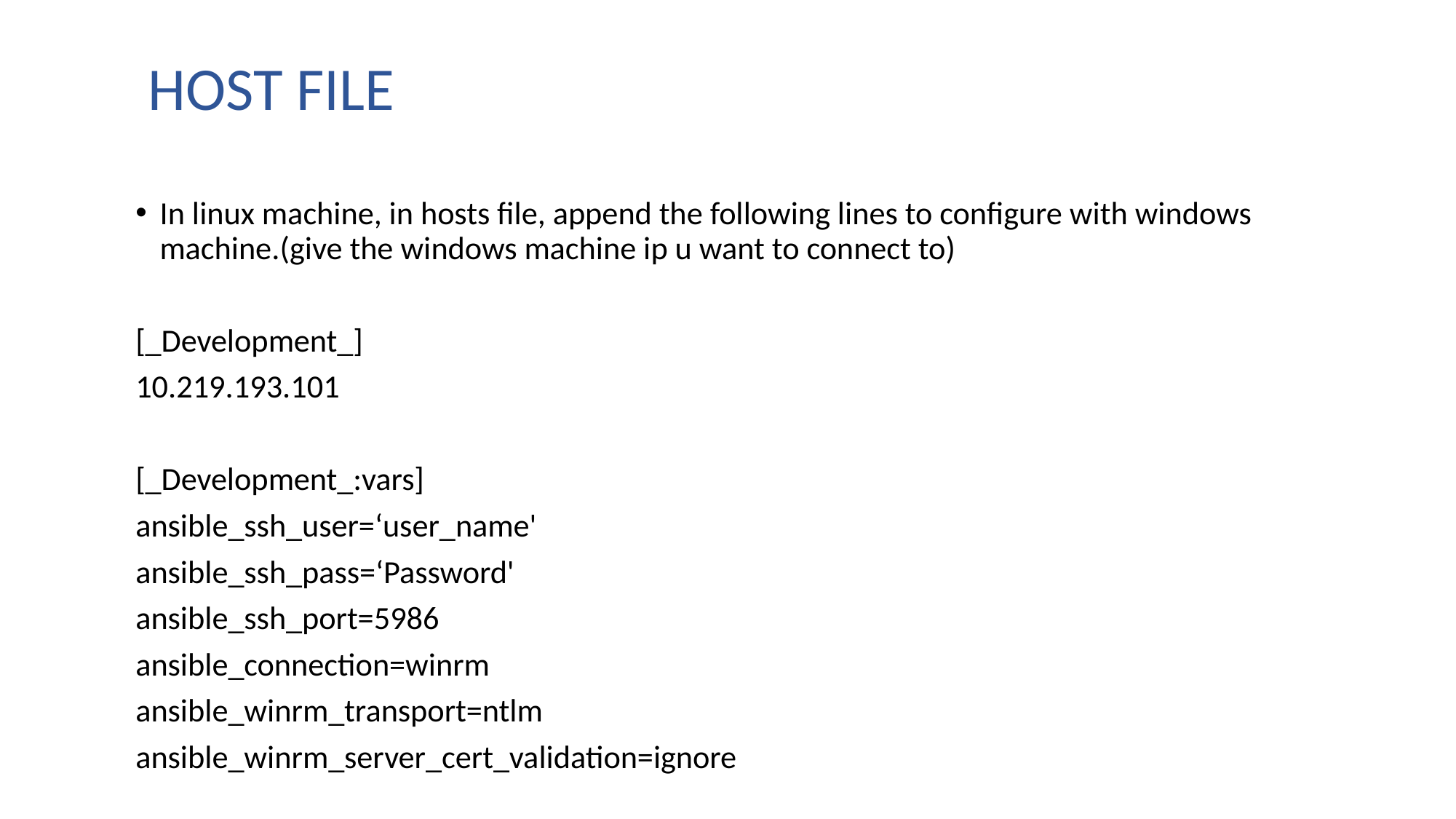

# HOST FILE
In linux machine, in hosts file, append the following lines to configure with windows machine.(give the windows machine ip u want to connect to)

[_Development_]
10.219.193.101

[_Development_:vars]
ansible_ssh_user=‘user_name'
ansible_ssh_pass=‘Password'
ansible_ssh_port=5986
ansible_connection=winrm
ansible_winrm_transport=ntlm
ansible_winrm_server_cert_validation=ignore